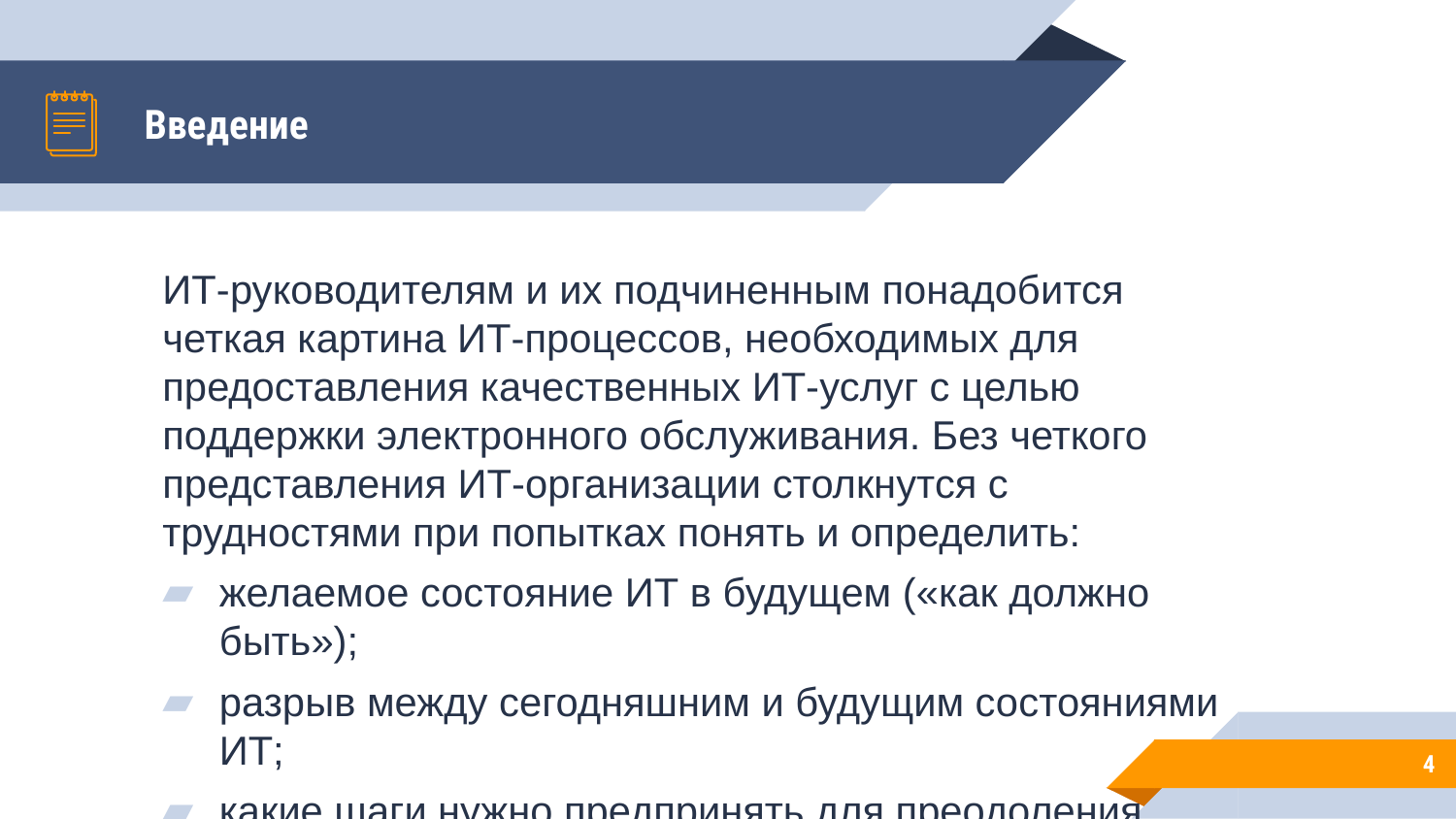

# Введение

ИТ-руководителям и их подчиненным понадобится четкая картина ИТ-процессов, необходимых для предоставления качественных ИТ-услуг с целью поддержки электронного обслуживания. Без четкого представления ИТ-организации столкнутся с трудностями при попытках понять и определить:
желаемое состояние ИТ в будущем («как должно быть»);
разрыв между сегодняшним и будущим состояниями ИТ;
какие шаги нужно предпринять для преодоления этого разрыва.
4